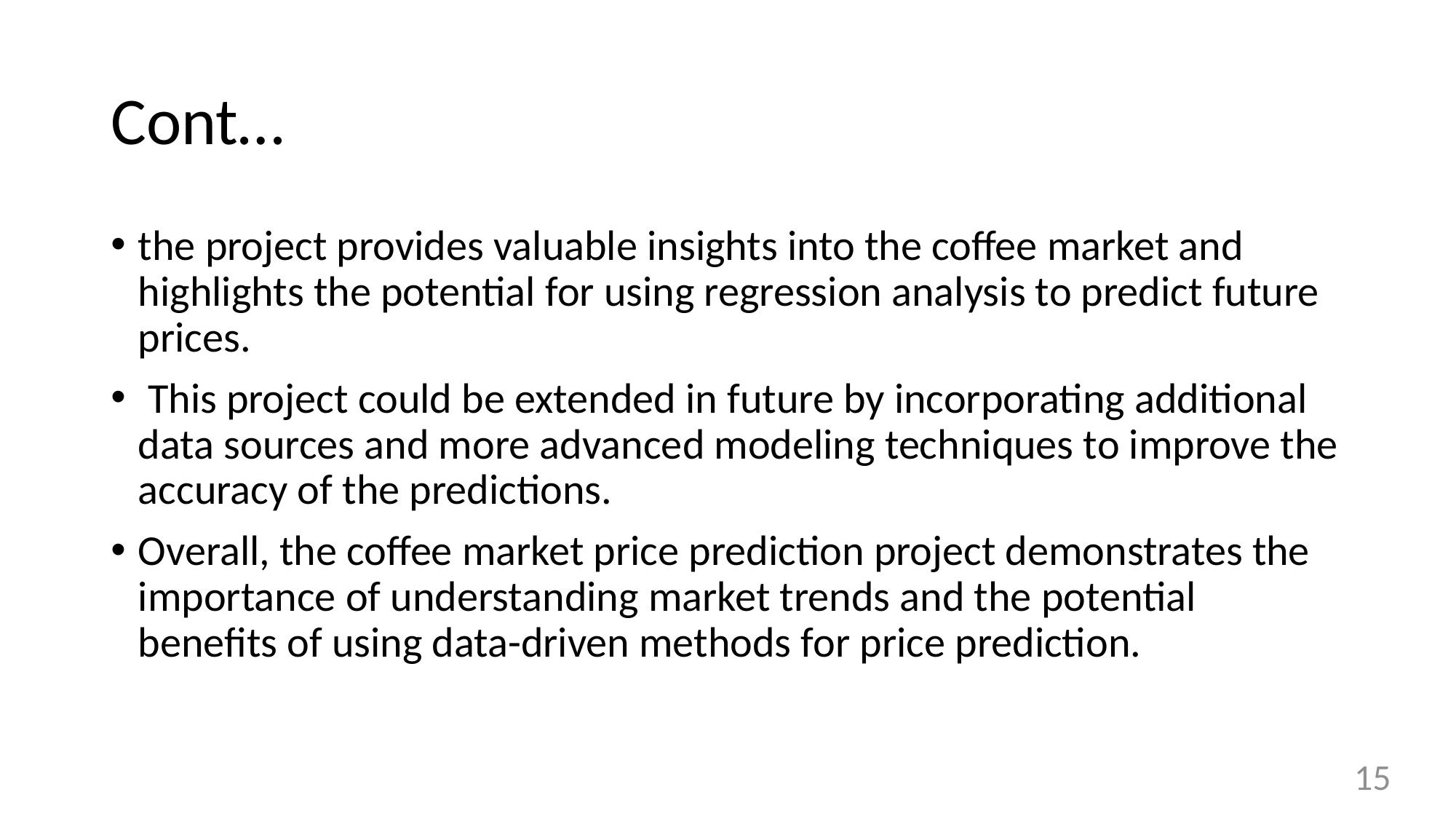

# Cont…
the project provides valuable insights into the coffee market and highlights the potential for using regression analysis to predict future prices.
 This project could be extended in future by incorporating additional data sources and more advanced modeling techniques to improve the accuracy of the predictions.
Overall, the coffee market price prediction project demonstrates the importance of understanding market trends and the potential benefits of using data-driven methods for price prediction.
15